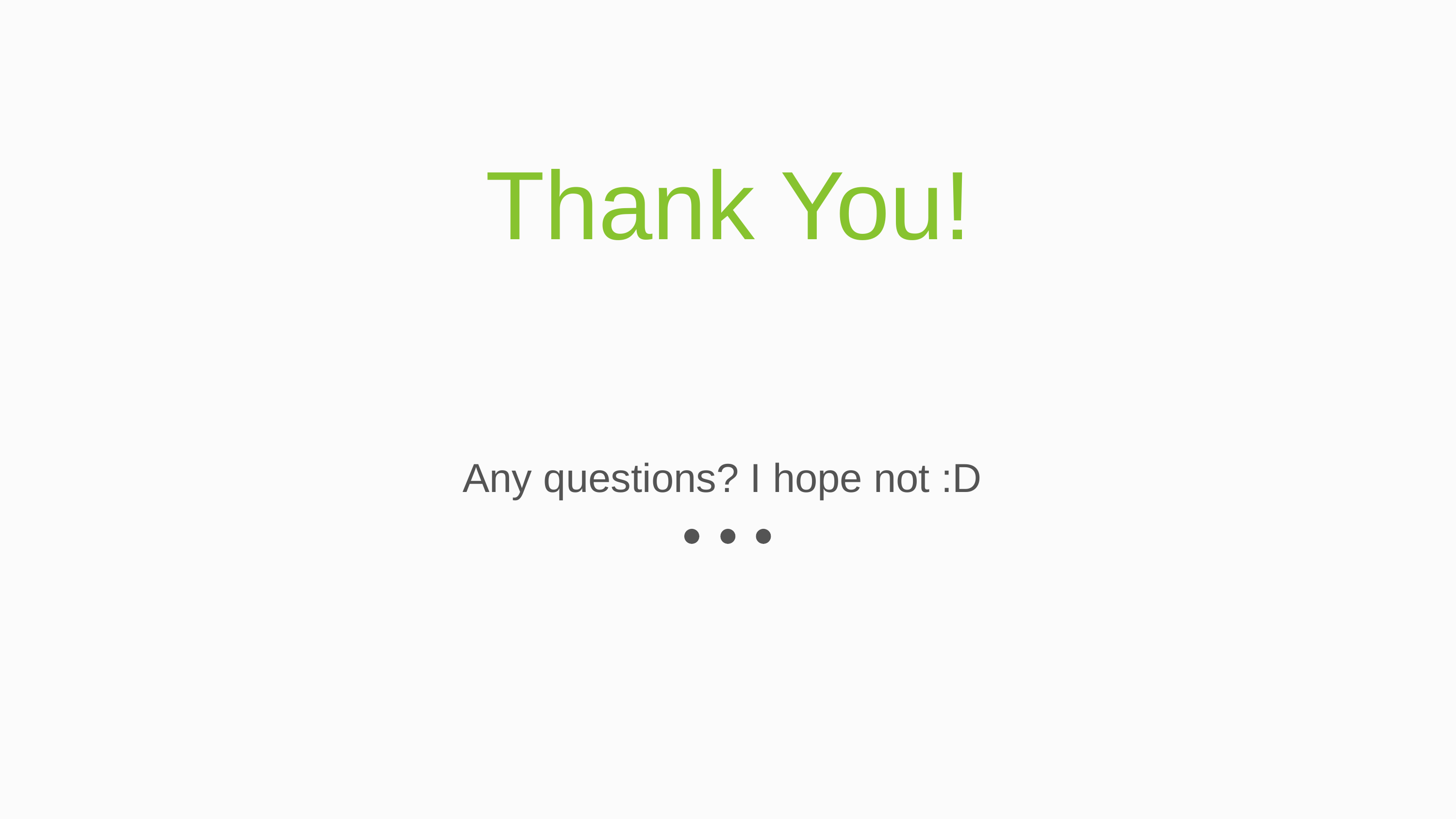

# Thank You!
Any questions? I hope not :D